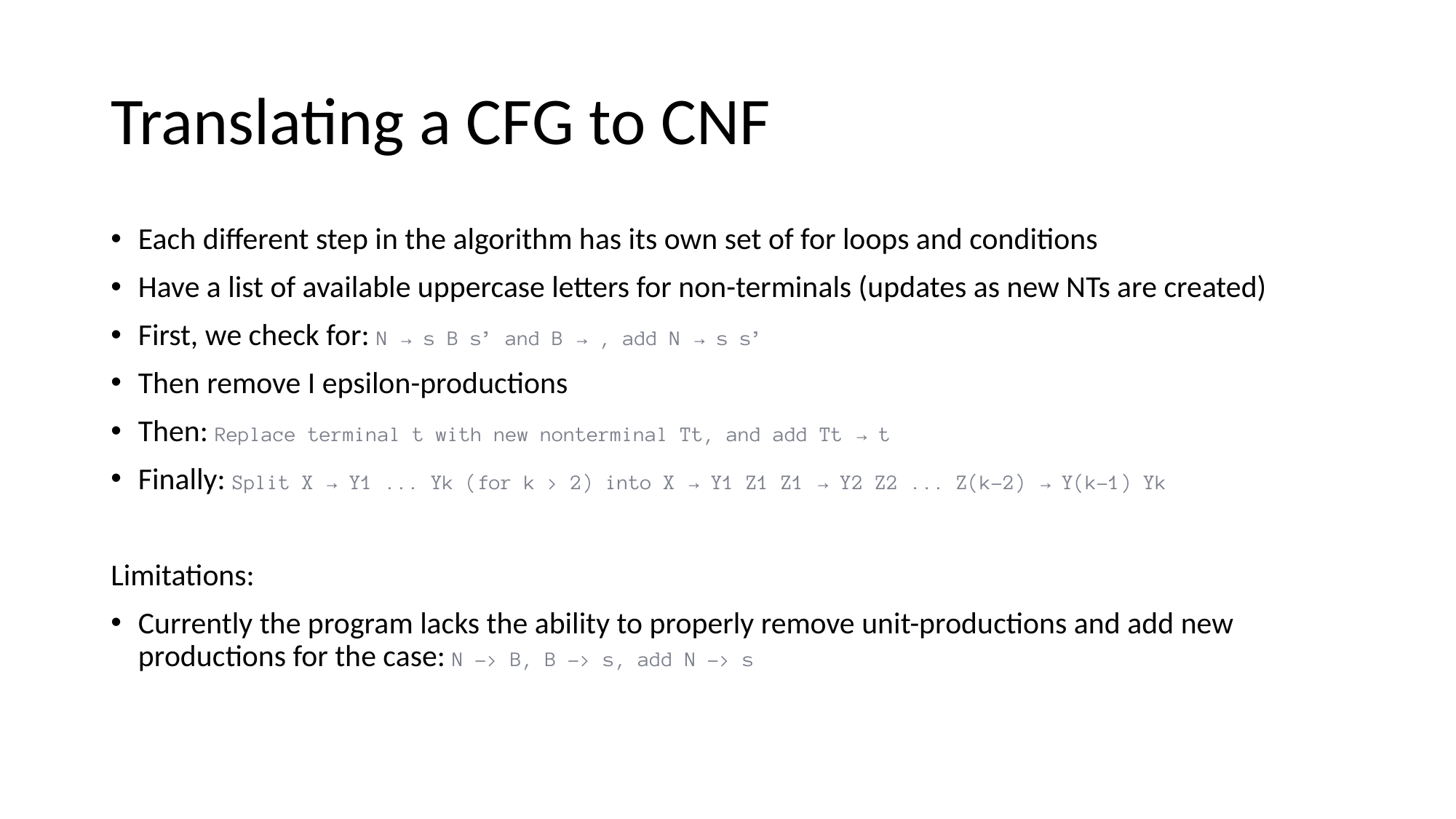

# Translating a CFG to CNF
Each different step in the algorithm has its own set of for loops and conditions
Have a list of available uppercase letters for non-terminals (updates as new NTs are created)
First, we check for: N → s B s’ and B → , add N → s s’
Then remove I epsilon-productions
Then: Replace terminal t with new nonterminal Tt, and add Tt → t
Finally: Split X → Y1 ... Yk (for k > 2) into X → Y1 Z1 Z1 → Y2 Z2 ... Z(k-2) → Y(k-1) Yk

Limitations:
Currently the program lacks the ability to properly remove unit-productions and add new productions for the case: N -> B, B -> s, add N -> s